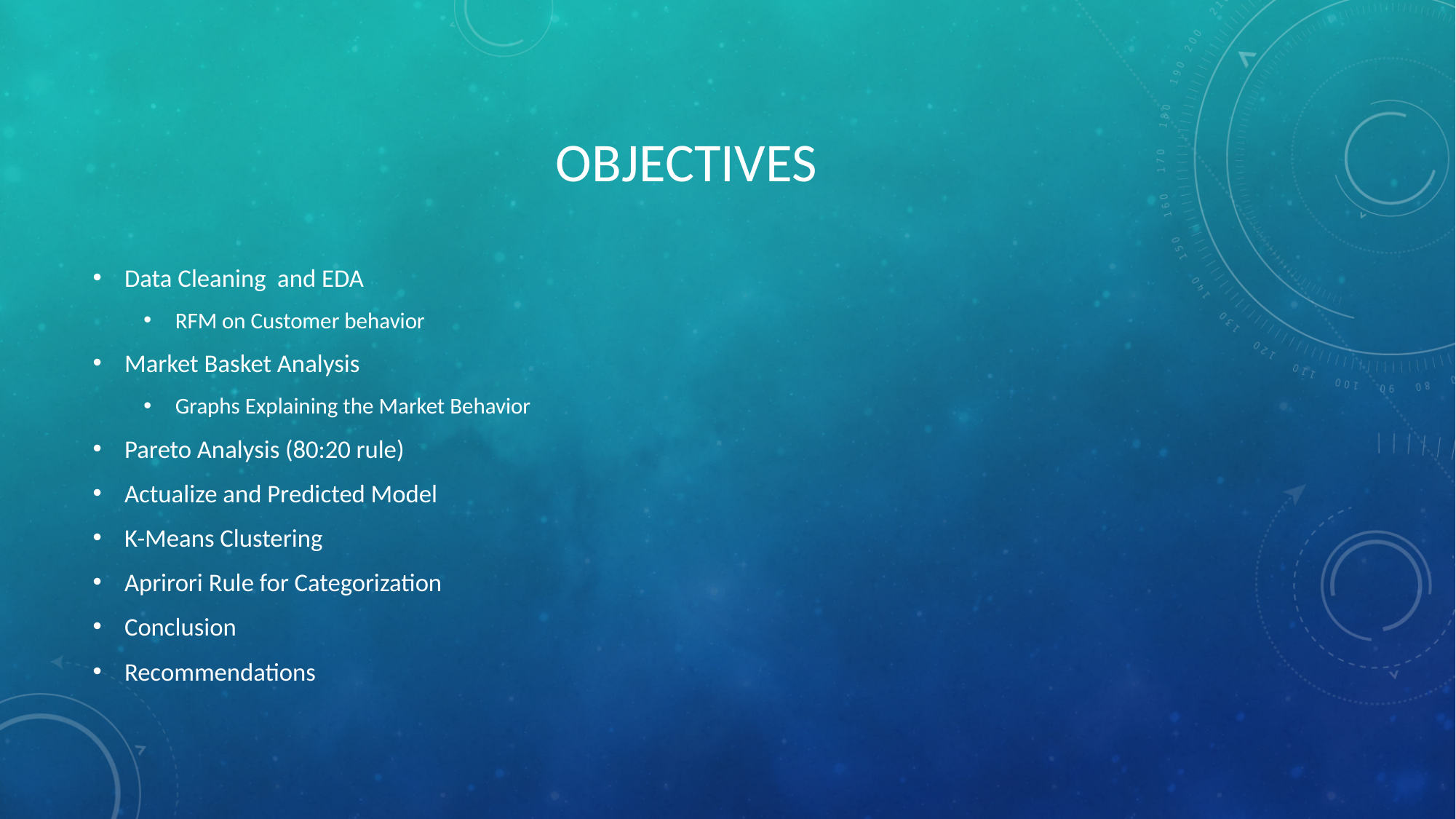

# Objectives
Data Cleaning  and EDA
RFM on Customer behavior
Market Basket Analysis
Graphs Explaining the Market Behavior
Pareto Analysis (80:20 rule)
Actualize and Predicted Model
K-Means Clustering
Aprirori Rule for Categorization
Conclusion
Recommendations